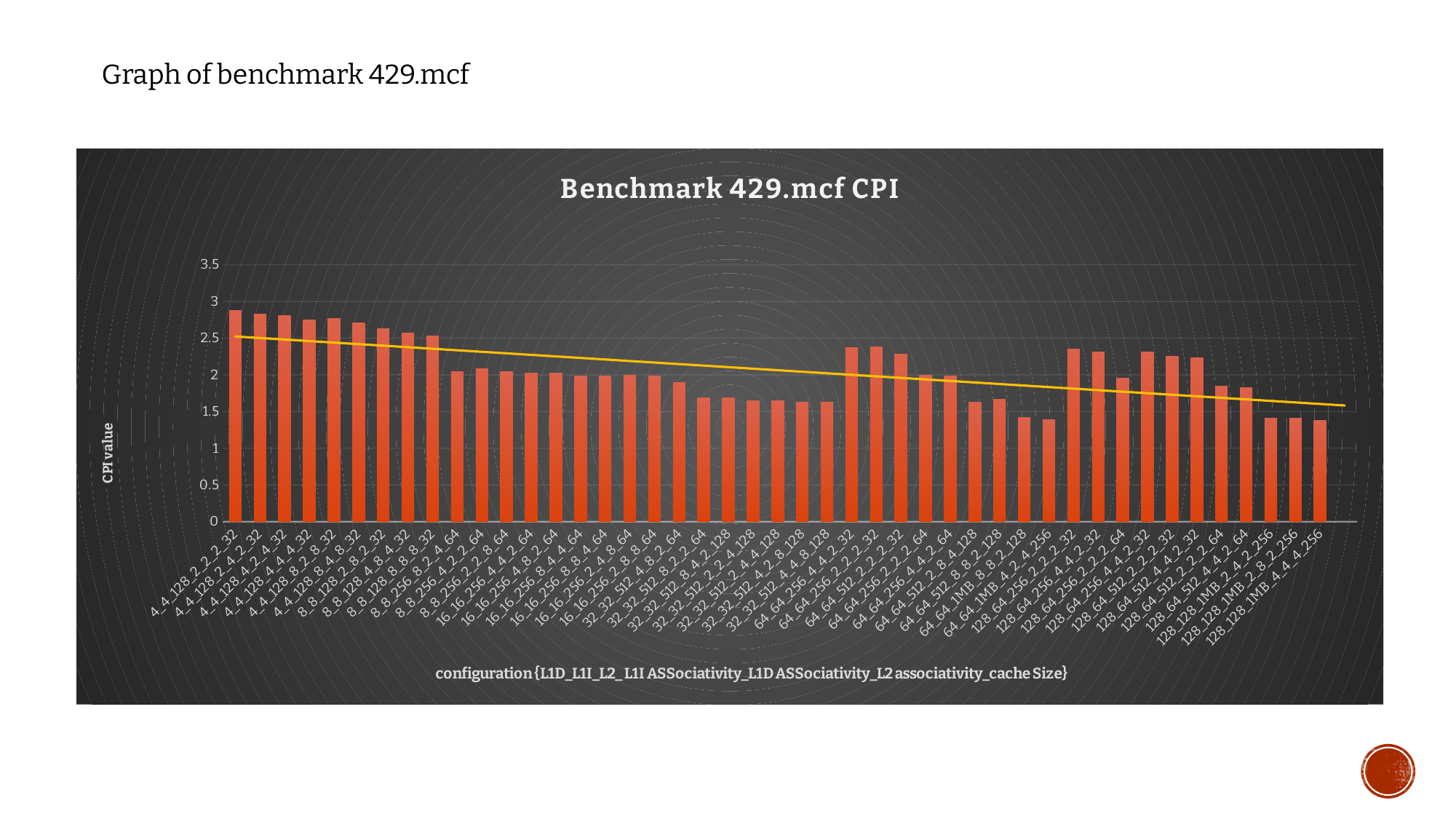

Graph of benchmark 429.mcf

### Chart: Benchmark 429.mcf CPI

| Category |  |
|---|---|
| 4_4_128_2_2_2_32 | 2.8807 |
| 4_4_128_2_4_2_32 | 2.8222 |
| 4_4_128_4_2_4_32 | 2.8105 |
| 4_4_128_4_4_4_32 | 2.752 |
| 4_4_128_8_2_8_32 | 2.7702 |
| 4_4_128_8_4_8_32 | 2.7117 |
| 8_8_128_2_8_2_32 | 2.6276 |
| 8_8_128_4_8_4_32 | 2.5647 |
| 8_8_128_8_8_8_32 | 2.5337 |
| 8_8_256_8_2_4_64 | 2.039 |
| 8_8_256_4_2_2_64 | 2.0861 |
| 8_8_256_2_2_8_64 | 2.0445 |
| 16_16_256_4_4_2_64 | 2.0282 |
| 16_16_256_4_8_2_64 | 2.0272 |
| 16_16_256_8_4_4_64 | 1.9826 |
| 16_16_256_8_8_4_64 | 1.9816 |
| 16_16_256_2_4_8_64 | 1.9896 |
| 16_16_256_2_8_8_64 | 1.9886 |
| 32_32_512_4_8_2_64 | 1.8936 |
| 32_32_512_8_2_2_64 | 1.6815 |
| 32_32_512_8_4_2_128 | 1.6815 |
| 32_32_512_2_2_4_128 | 1.6456 |
| 32_32_512_2_4_4_128 | 1.6456 |
| 32_32_512_4_2_8_128 | 1.6301 |
| 32_32_512_4_4_8_128 | 1.6301 |
| 64_64_256_4_4_2_32 | 2.3678 |
| 64_64_256_2_2_2_32 | 2.3835 |
| 64_64_512_2_2_2_32 | 2.2795 |
| 64_64_256_2_2_2_64 | 1.99 |
| 64_64_256_4_4_2_64 | 1.98 |
| 64_64_512_2_8_4_128 | 1.6306 |
| 64_64_512_8_8_2_128 | 1.6698 |
| 64_64_1MB_8_8_2_128 | 1.4223 |
| 64_64_1MB_4_2_4_256 | 1.3896 |
| 128_64_256_2_2_2_32 | 2.3475 |
| 128_64_256_4_4_2_32 | 2.3098 |
| 128_64_256_2_2_2_64 | 1.959 |
| 128_64_256_4_4_2_32 | 2.3098 |
| 128_64_512_2_2_2_32 | 2.24717 |
| 128_64_512_4_4_2_32 | 2.2352 |
| 128_64_512_2_2_2_64 | 1.841 |
| 128_64_512_4_4_2_64 | 1.829 |
| 128_128_1MB_2_4_2_256 | 1.4047 |
| 128_128_1MB_2_8_2_256 | 1.4047 |
| 128_128_1MB_4_4_4_256 | 1.3792 |